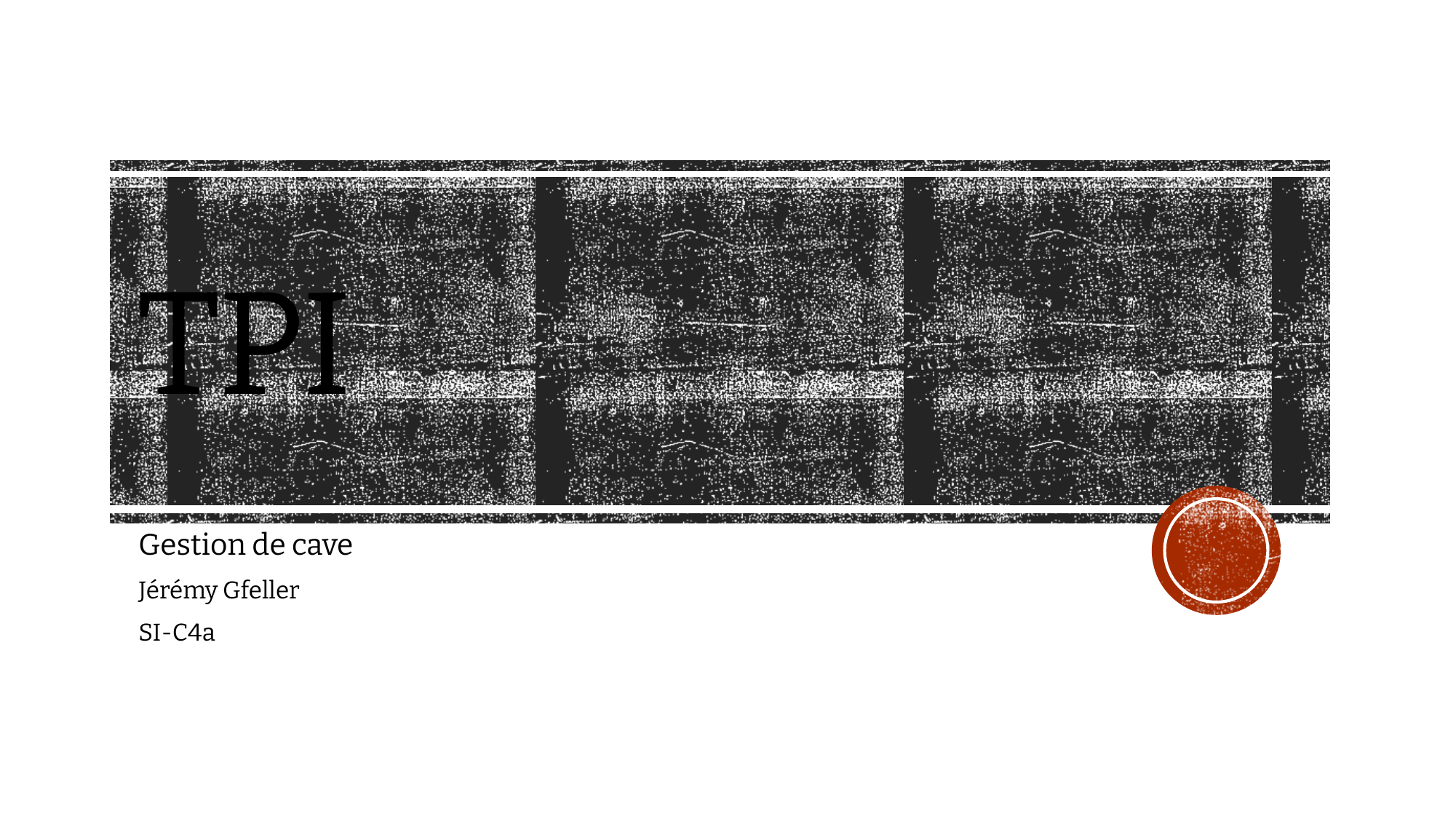

# TPI
Gestion de cave
Jérémy Gfeller
SI-C4a